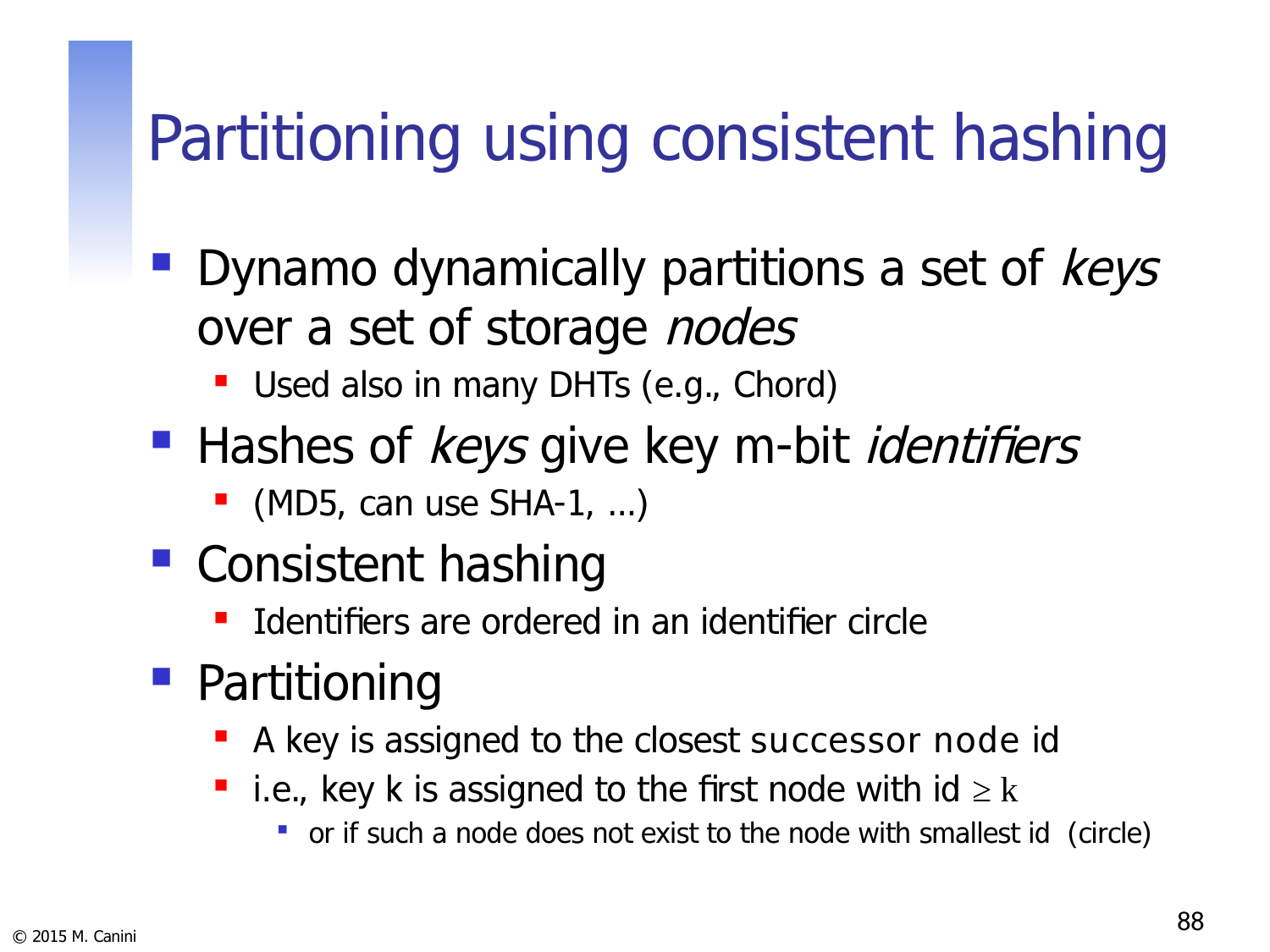

# Partitioning using consistent hashing
Dynamo dynamically partitions a set of keys over a set of storage nodes
Used also in many DHTs (e.g., Chord)
Hashes of keys give key m-bit identifiers
(MD5, can use SHA-1, …)
Consistent hashing
Identifiers are ordered in an identifier circle
Partitioning
A key is assigned to the closest successor node id
i.e., key k is assigned to the first node with id ≥ k
or if such a node does not exist to the node with smallest id  (circle)
88